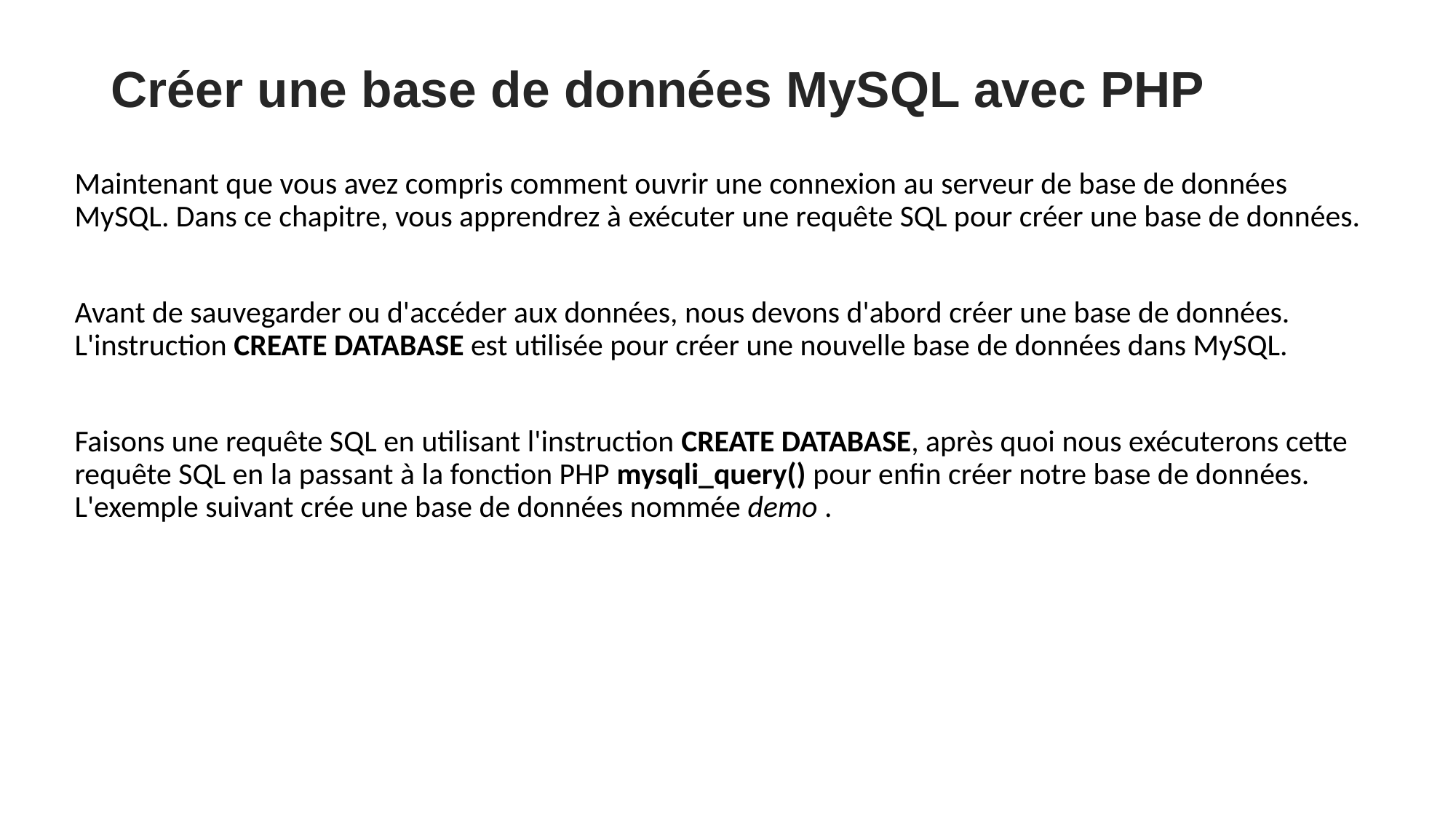

# Créer une base de données MySQL avec PHP
Maintenant que vous avez compris comment ouvrir une connexion au serveur de base de données MySQL. Dans ce chapitre, vous apprendrez à exécuter une requête SQL pour créer une base de données.

Avant de sauvegarder ou d'accéder aux données, nous devons d'abord créer une base de données. L'instruction CREATE DATABASE est utilisée pour créer une nouvelle base de données dans MySQL.

Faisons une requête SQL en utilisant l'instruction CREATE DATABASE, après quoi nous exécuterons cette requête SQL en la passant à la fonction PHP mysqli_query() pour enfin créer notre base de données. L'exemple suivant crée une base de données nommée demo .